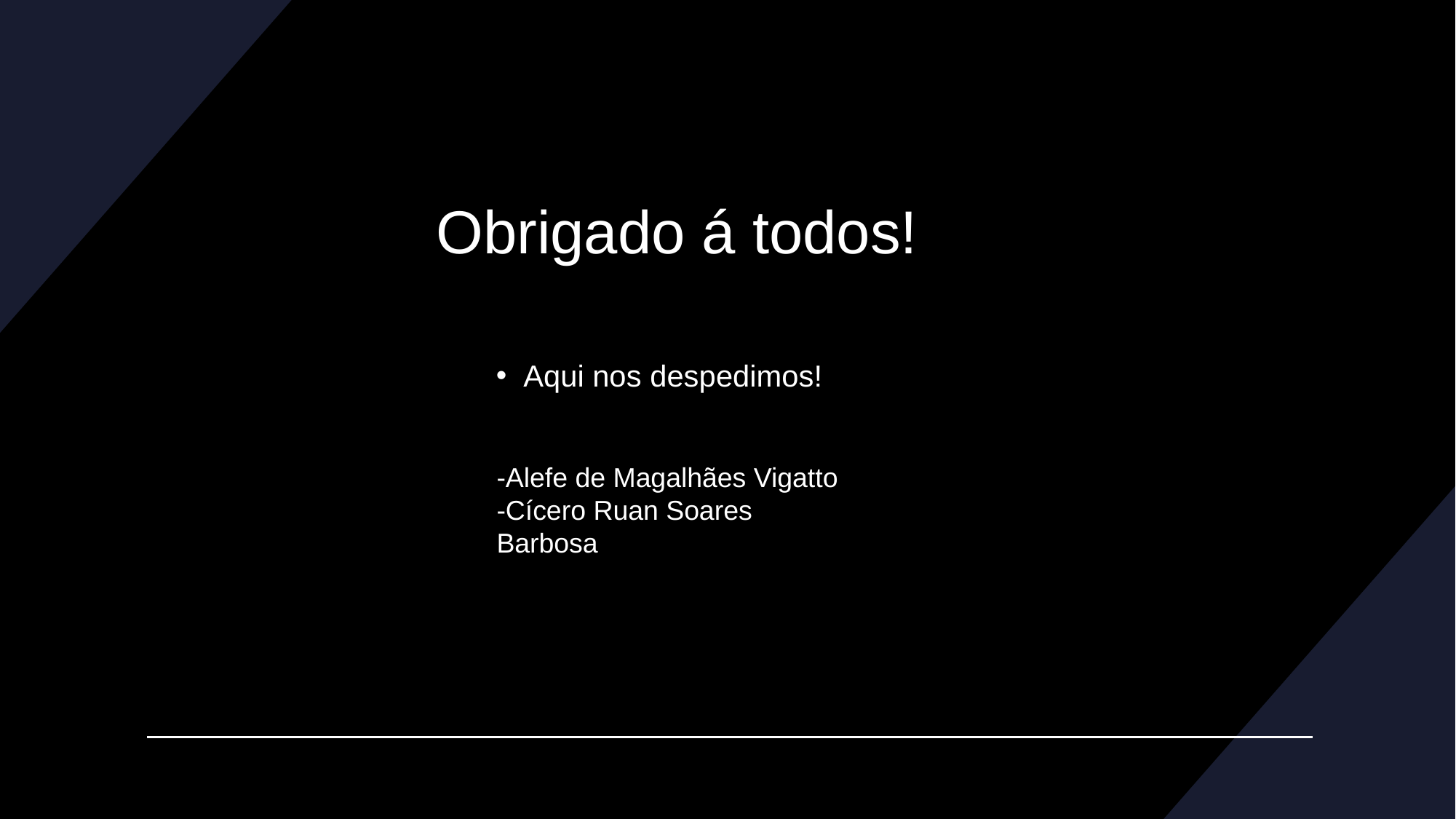

# Obrigado á todos!
Aqui nos despedimos!
-Alefe de Magalhães Vigatto
-Cícero Ruan Soares Barbosa